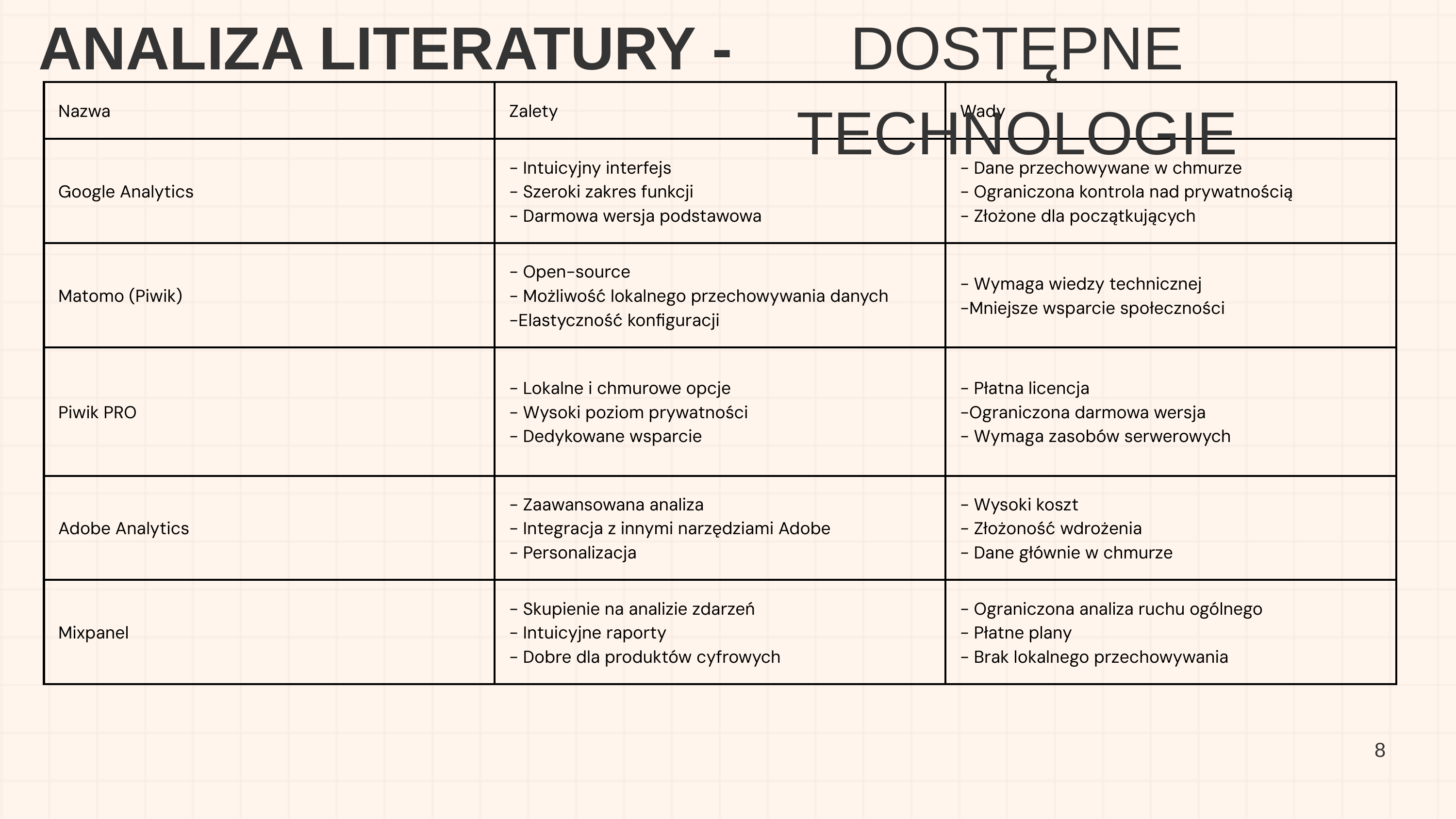

ANALIZA LITERATURY -
DOSTĘPNE TECHNOLOGIE
| Nazwa | Zalety | Wady |
| --- | --- | --- |
| Google Analytics | - Intuicyjny interfejs - Szeroki zakres funkcji - Darmowa wersja podstawowa | - Dane przechowywane w chmurze - Ograniczona kontrola nad prywatnością - Złożone dla początkujących |
| Matomo (Piwik) | - Open-source - Możliwość lokalnego przechowywania danych -Elastyczność konfiguracji | - Wymaga wiedzy technicznej -Mniejsze wsparcie społeczności |
| Piwik PRO | - Lokalne i chmurowe opcje - Wysoki poziom prywatności - Dedykowane wsparcie | - Płatna licencja -Ograniczona darmowa wersja - Wymaga zasobów serwerowych |
| Adobe Analytics | - Zaawansowana analiza - Integracja z innymi narzędziami Adobe - Personalizacja | - Wysoki koszt - Złożoność wdrożenia - Dane głównie w chmurze |
| Mixpanel | - Skupienie na analizie zdarzeń - Intuicyjne raporty - Dobre dla produktów cyfrowych | - Ograniczona analiza ruchu ogólnego - Płatne plany - Brak lokalnego przechowywania |
8